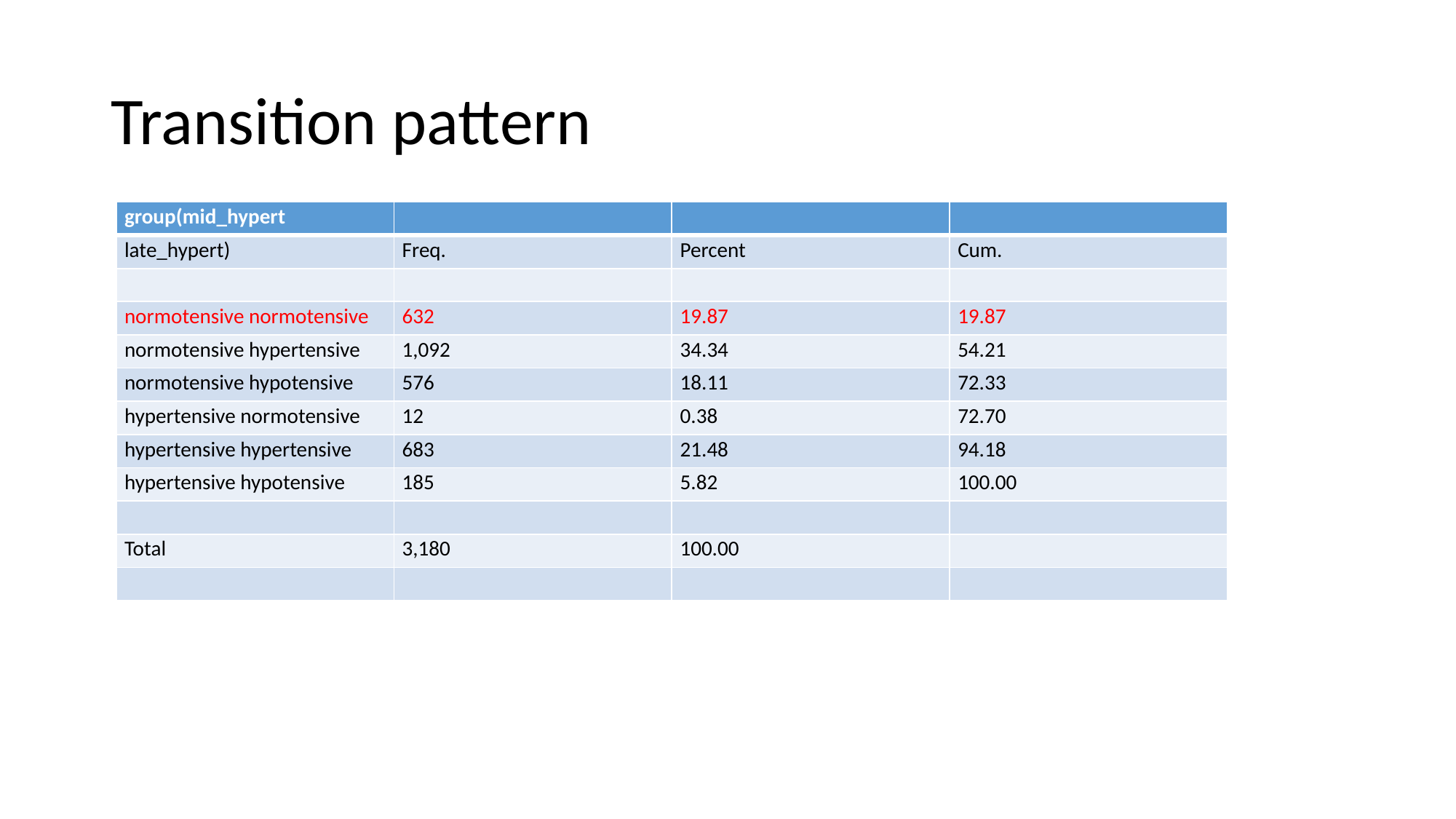

# Transition pattern
| group(mid\_hypert |  |  |  |
| --- | --- | --- | --- |
| late\_hypert) | Freq. | Percent | Cum. |
|  |  |  |  |
| normotensive normotensive | 632 | 19.87 | 19.87 |
| normotensive hypertensive | 1,092 | 34.34 | 54.21 |
| normotensive hypotensive | 576 | 18.11 | 72.33 |
| hypertensive normotensive | 12 | 0.38 | 72.70 |
| hypertensive hypertensive | 683 | 21.48 | 94.18 |
| hypertensive hypotensive | 185 | 5.82 | 100.00 |
|  |  |  |  |
| Total | 3,180 | 100.00 |  |
|  |  |  |  |